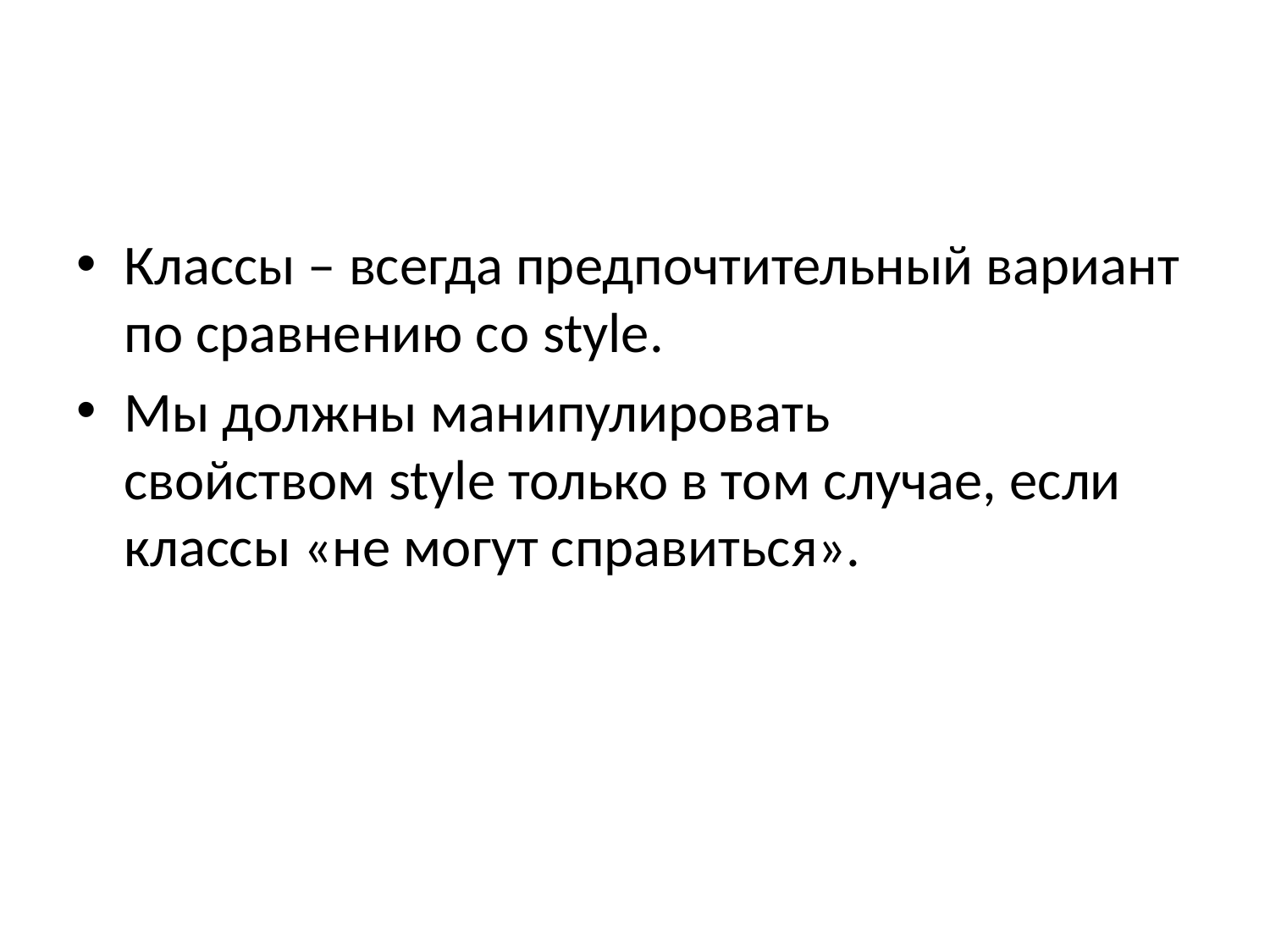

#
Классы – всегда предпочтительный вариант по сравнению со style.
Мы должны манипулировать свойством style только в том случае, если классы «не могут справиться».